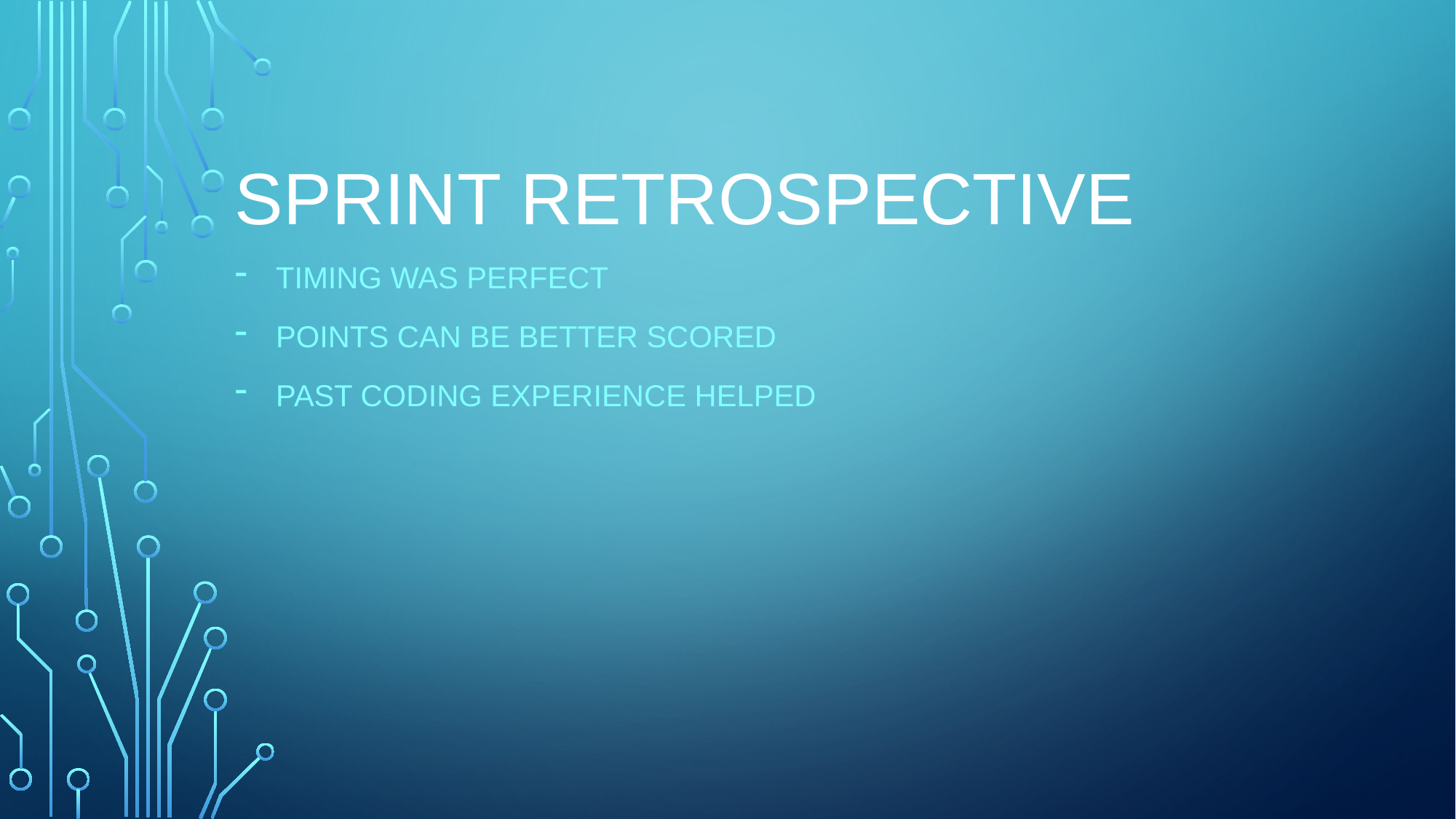

# Sprint retrospective
Timing was perfect
Points can be better scored
Past Coding experience helped